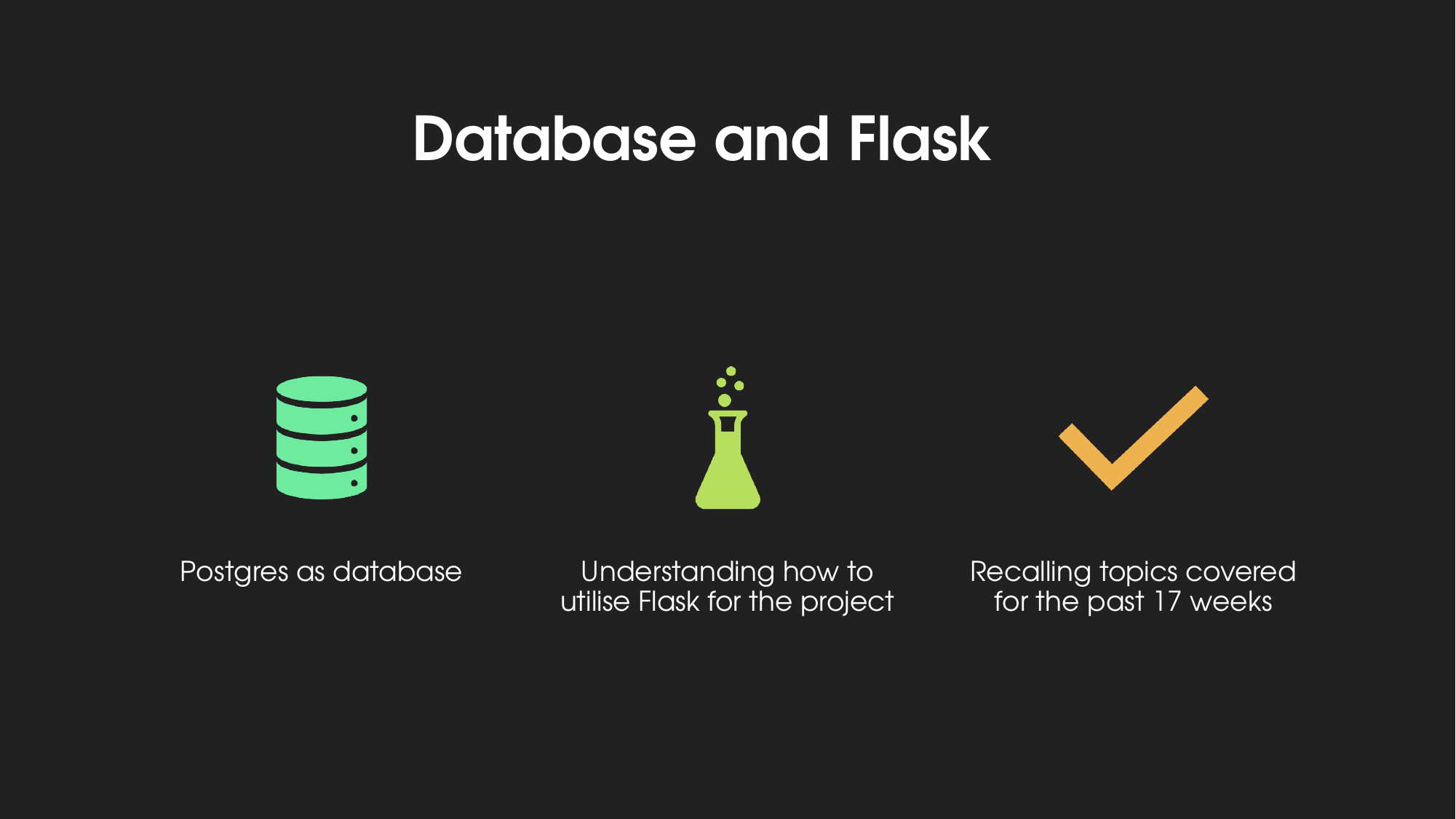

Database and Flask
Postgres as database
Understanding how to utilise Flask for the project
Recalling topics covered for the past 17 weeks